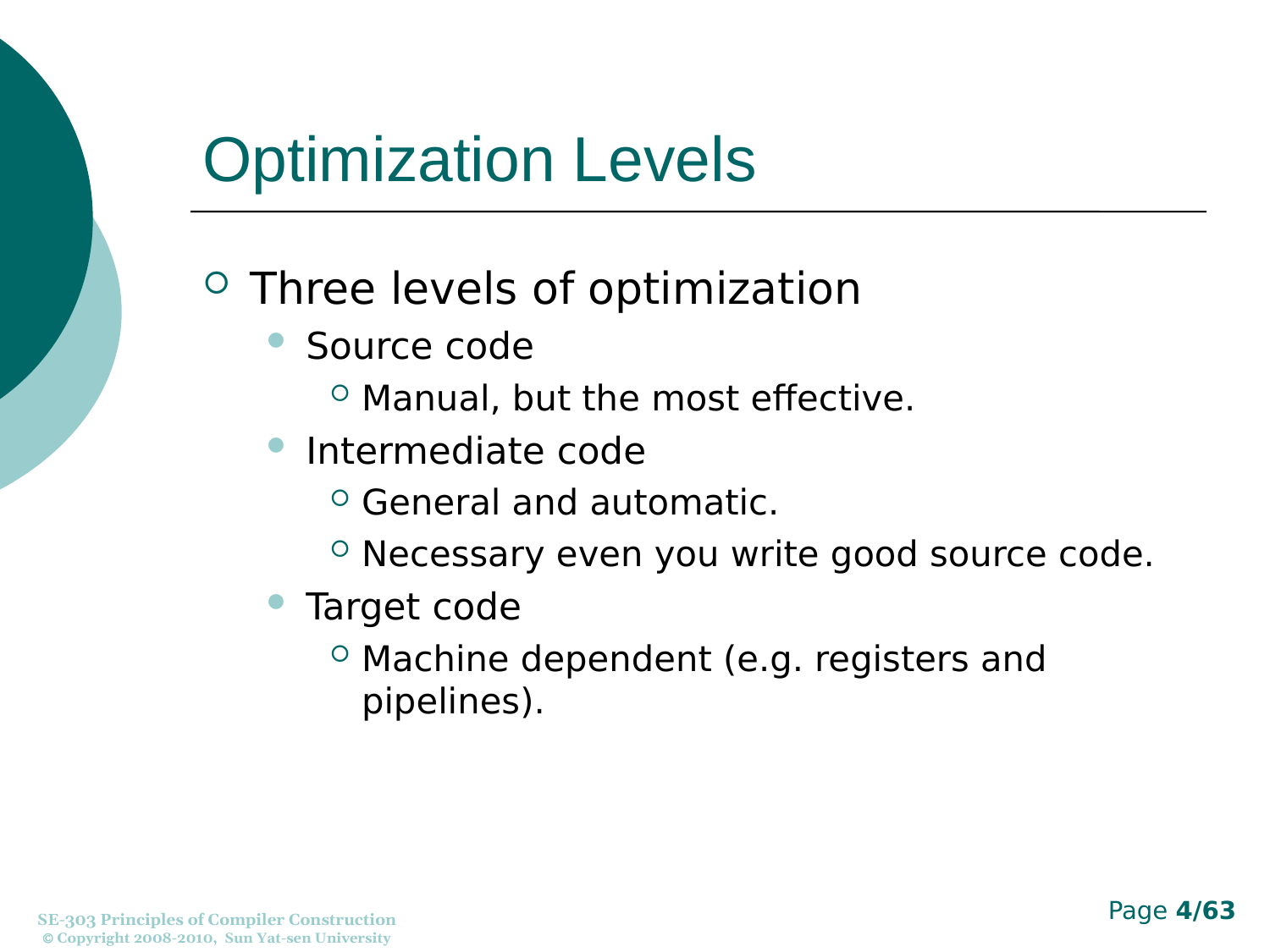

# Optimization Levels
Three levels of optimization
Source code
Manual, but the most effective.
Intermediate code
General and automatic.
Necessary even you write good source code.
Target code
Machine dependent (e.g. registers and pipelines).
SE-303 Principles of Compiler Construction
© Copyright 2008-2010,  Sun Yat-sen University